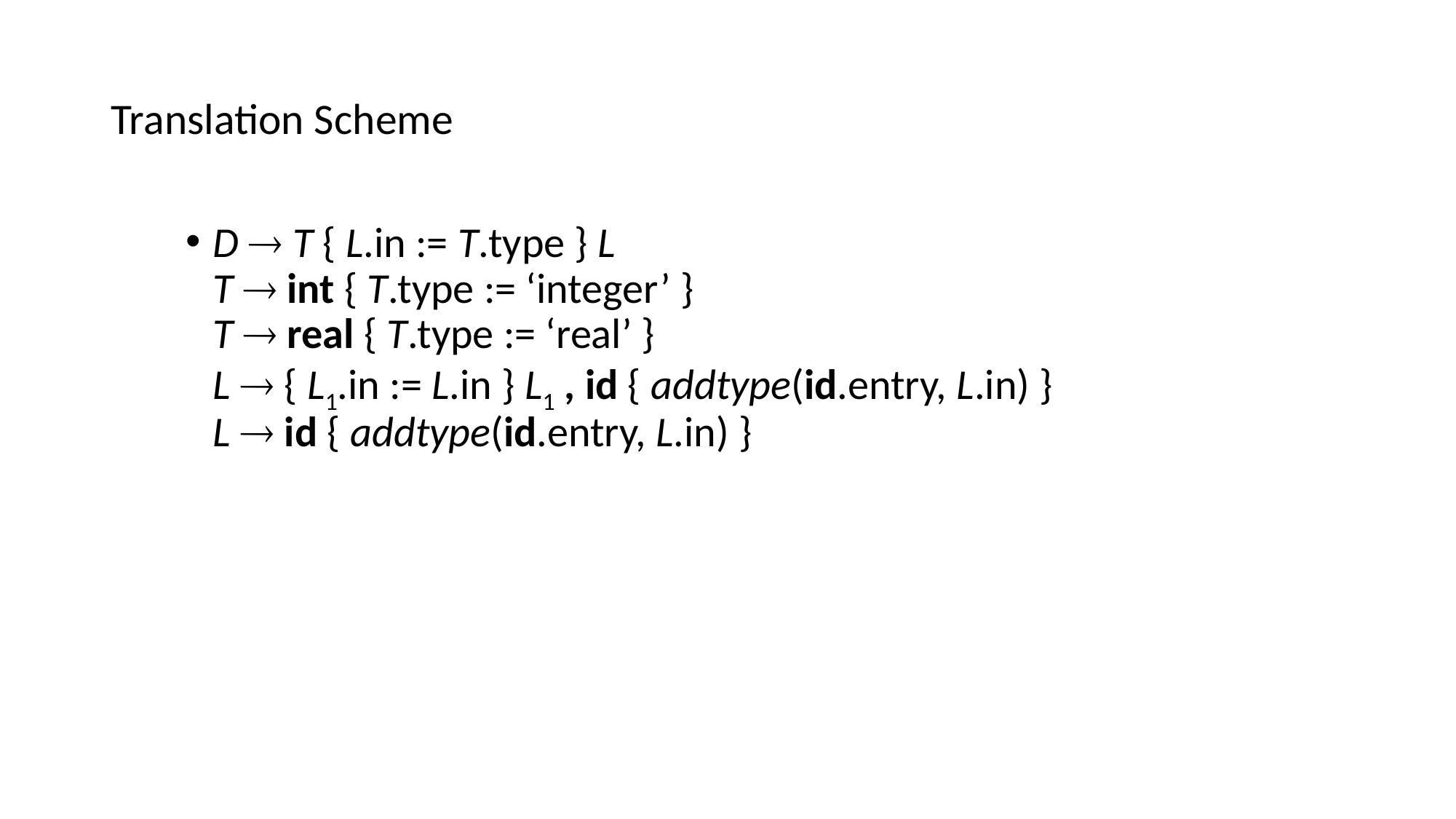

# Translation Scheme
D → T { L.in := T.type } L
T → int { T.type := ‘integer’ }
T → real { T.type := ‘real’ }
L → { L1.in := L.in } L1 , id { addtype(id.entry, L.in) }
L → id { addtype(id.entry, L.in) }